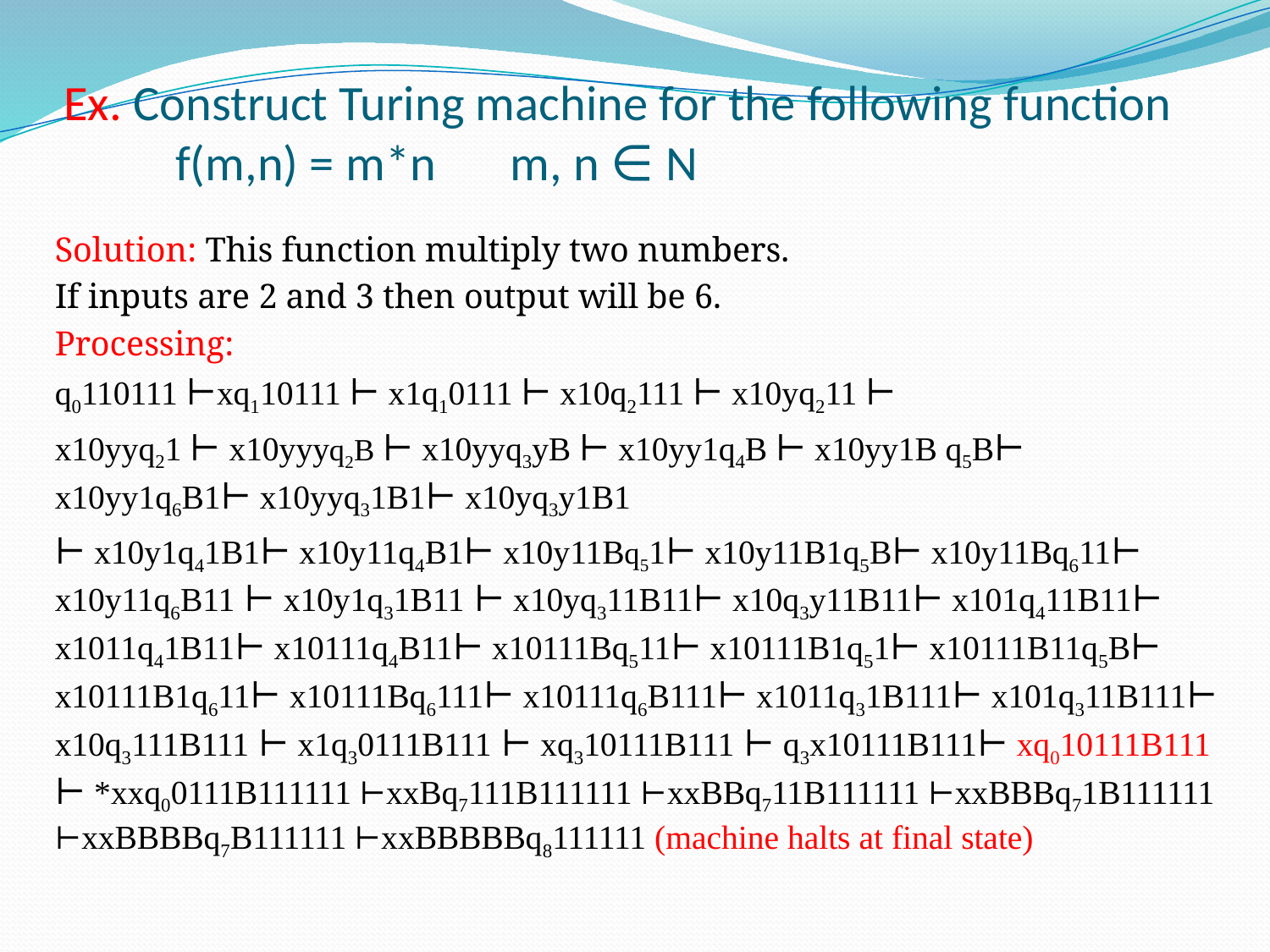

# Ex. Construct Turing machine for the following function f(m,n) = m*n		m, n ∈ N
Solution: This function multiply two numbers.
If inputs are 2 and 3 then output will be 6.
Processing:
q0110111 ⊢xq110111 ⊢ x1q10111 ⊢ x10q2111 ⊢ x10yq211 ⊢
x10yyq21 ⊢ x10yyyq2B ⊢ x10yyq3yB ⊢ x10yy1q4B ⊢ x10yy1B q5B⊢ x10yy1q6B1⊢ x10yyq31B1⊢ x10yq3y1B1
⊢ x10y1q41B1⊢ x10y11q4B1⊢ x10y11Bq51⊢ x10y11B1q5B⊢ x10y11Bq611⊢ x10y11q6B11 ⊢ x10y1q31B11 ⊢ x10yq311B11⊢ x10q3y11B11⊢ x101q411B11⊢ x1011q41B11⊢ x10111q4B11⊢ x10111Bq511⊢ x10111B1q51⊢ x10111B11q5B⊢ x10111B1q611⊢ x10111Bq6111⊢ x10111q6B111⊢ x1011q31B111⊢ x101q311B111⊢ x10q3111B111 ⊢ x1q30111B111 ⊢ xq310111B111 ⊢ q3x10111B111⊢ xq010111B111 ⊢ *xxq00111B111111 ⊢xxBq7111B111111 ⊢xxBBq711B111111 ⊢xxBBBq71B111111 ⊢xxBBBBq7B111111 ⊢xxBBBBBq8111111 (machine halts at final state)